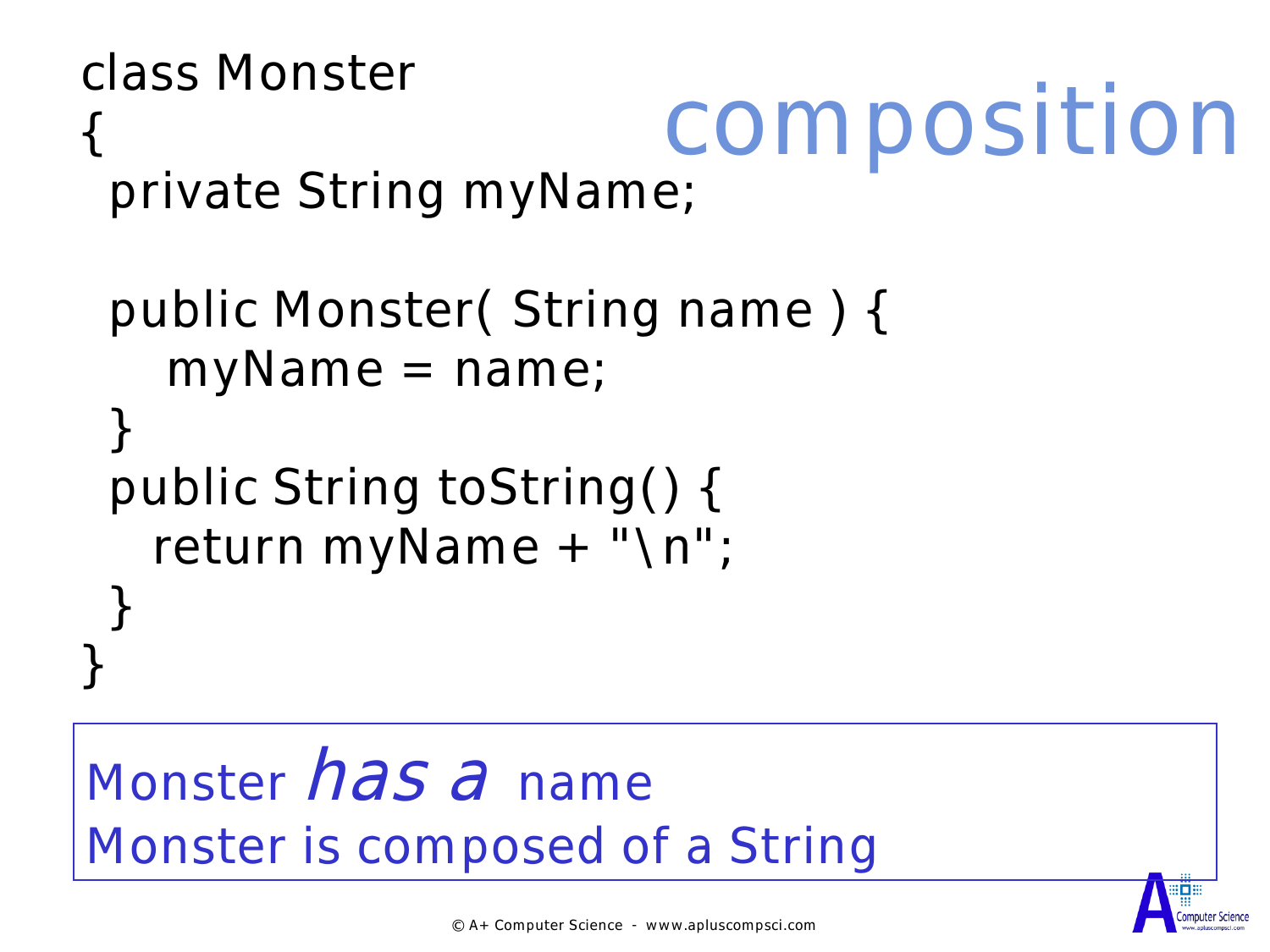

class Monster
{
  private String myName;

  public Monster( String name ) {
      myName = name;
  }
  public String toString() {
     return myName + "\n";
  }
}
                       composition
Monster has a  name
Monster is composed of a String

© A+ Computer Science  -  www.apluscompsci.com